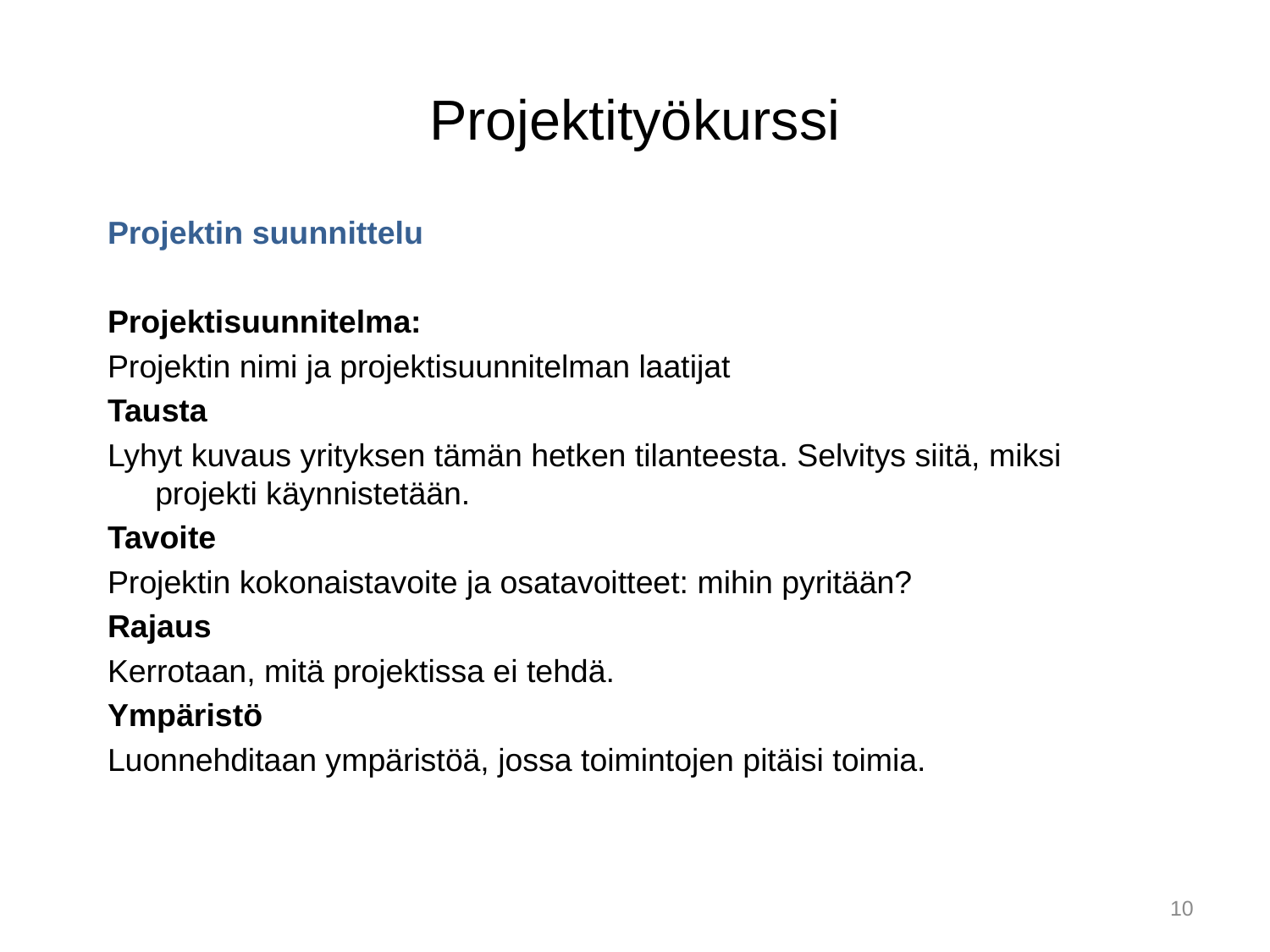

# Projektityökurssi
Projektin suunnittelu

Projektisuunnitelma:
Projektin nimi ja projektisuunnitelman laatijat
Tausta
Lyhyt kuvaus yrityksen tämän hetken tilanteesta. Selvitys siitä, miksi projekti käynnistetään.
Tavoite
Projektin kokonaistavoite ja osatavoitteet: mihin pyritään?
Rajaus
Kerrotaan, mitä projektissa ei tehdä.
Ympäristö
Luonnehditaan ympäristöä, jossa toimintojen pitäisi toimia.
10